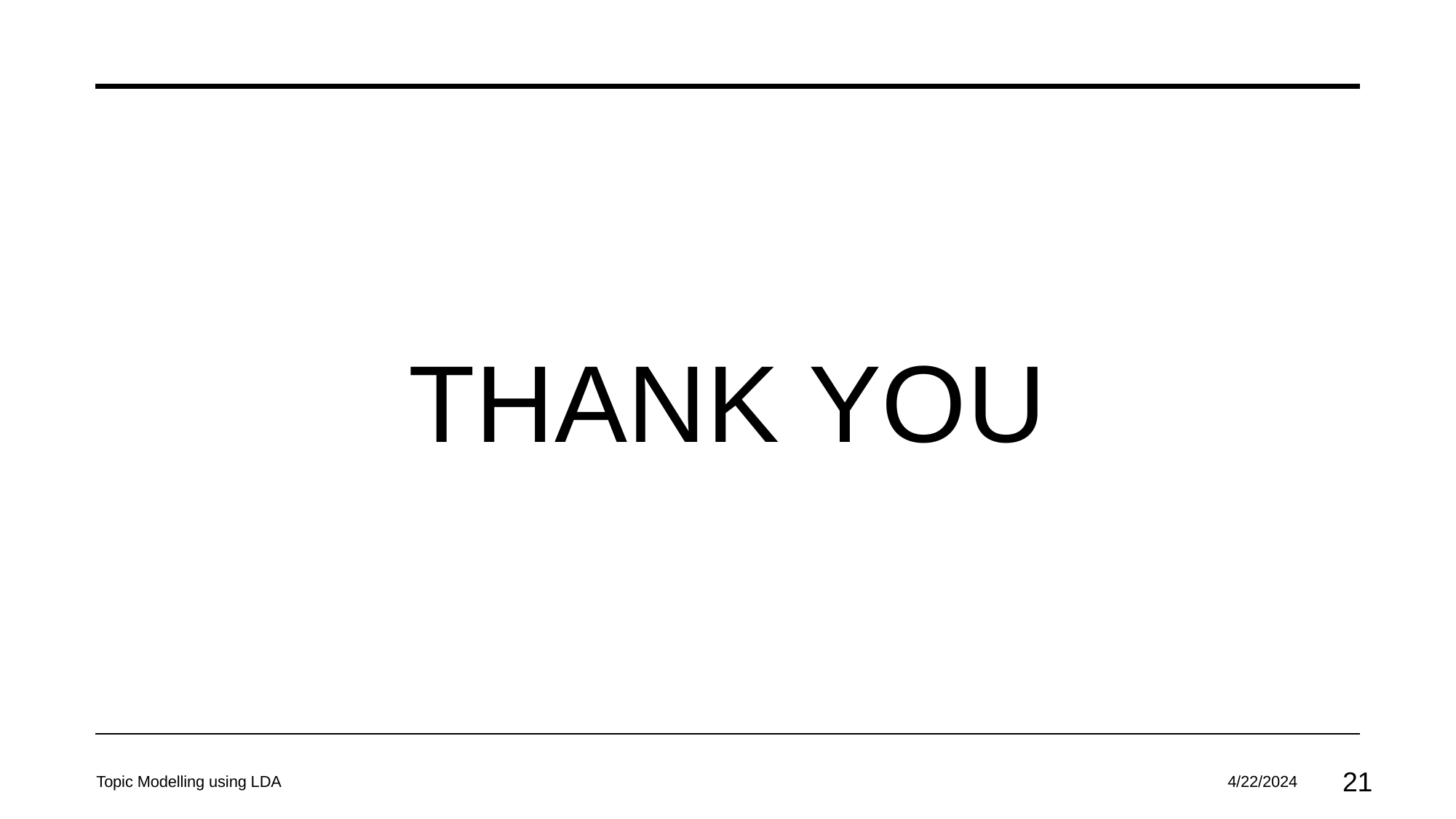

# Thank you
Topic Modelling using LDA
4/22/2024
21